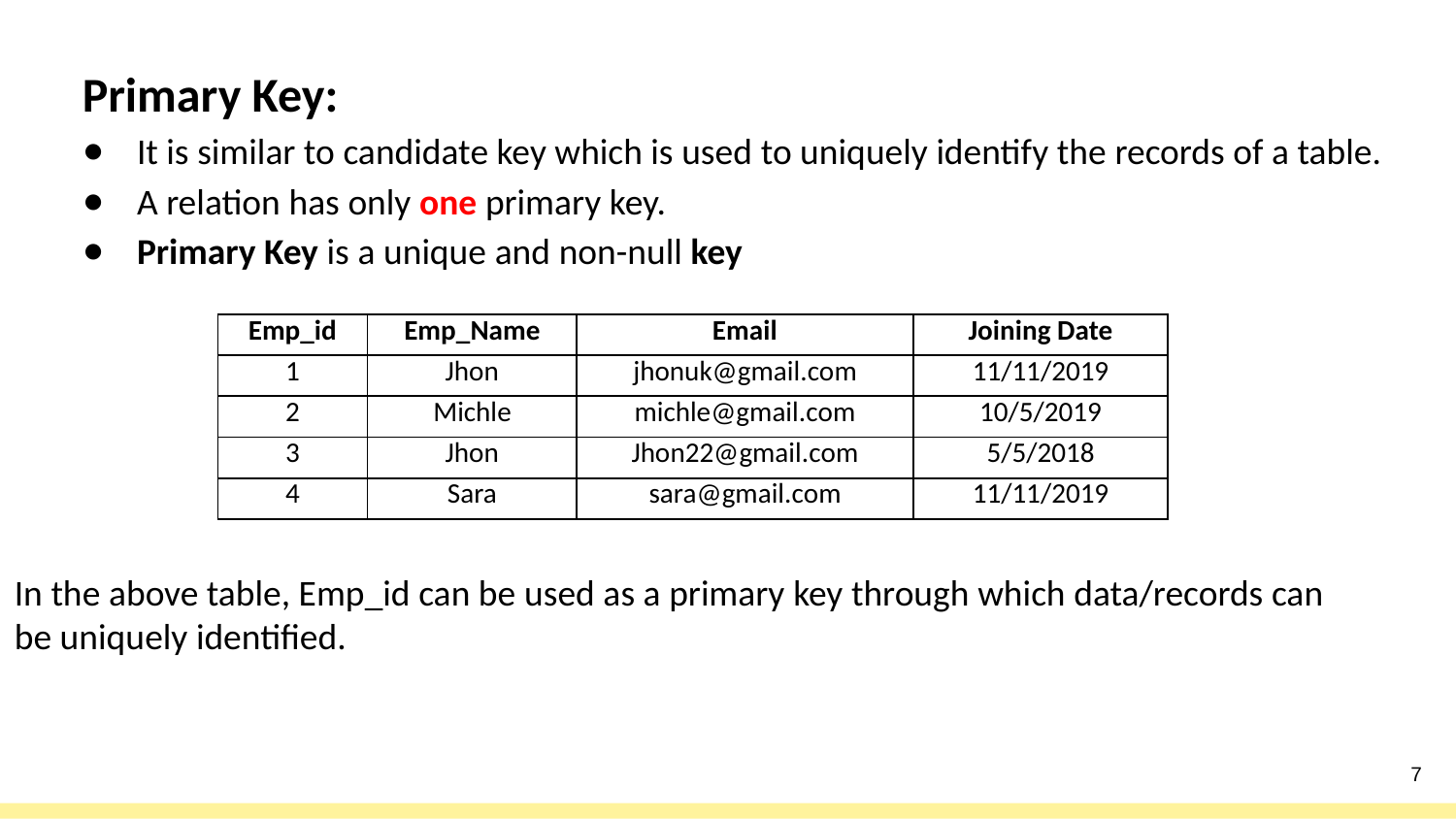

Primary Key:
It is similar to candidate key which is used to uniquely identify the records of a table.
A relation has only one primary key.
Primary Key is a unique and non-null key
| Emp\_id | Emp\_Name | Email | Joining Date |
| --- | --- | --- | --- |
| 1 | Jhon | jhonuk@gmail.com | 11/11/2019 |
| 2 | Michle | michle@gmail.com | 10/5/2019 |
| 3 | Jhon | Jhon22@gmail.com | 5/5/2018 |
| 4 | Sara | sara@gmail.com | 11/11/2019 |
In the above table, Emp_id can be used as a primary key through which data/records can be uniquely identified.
7